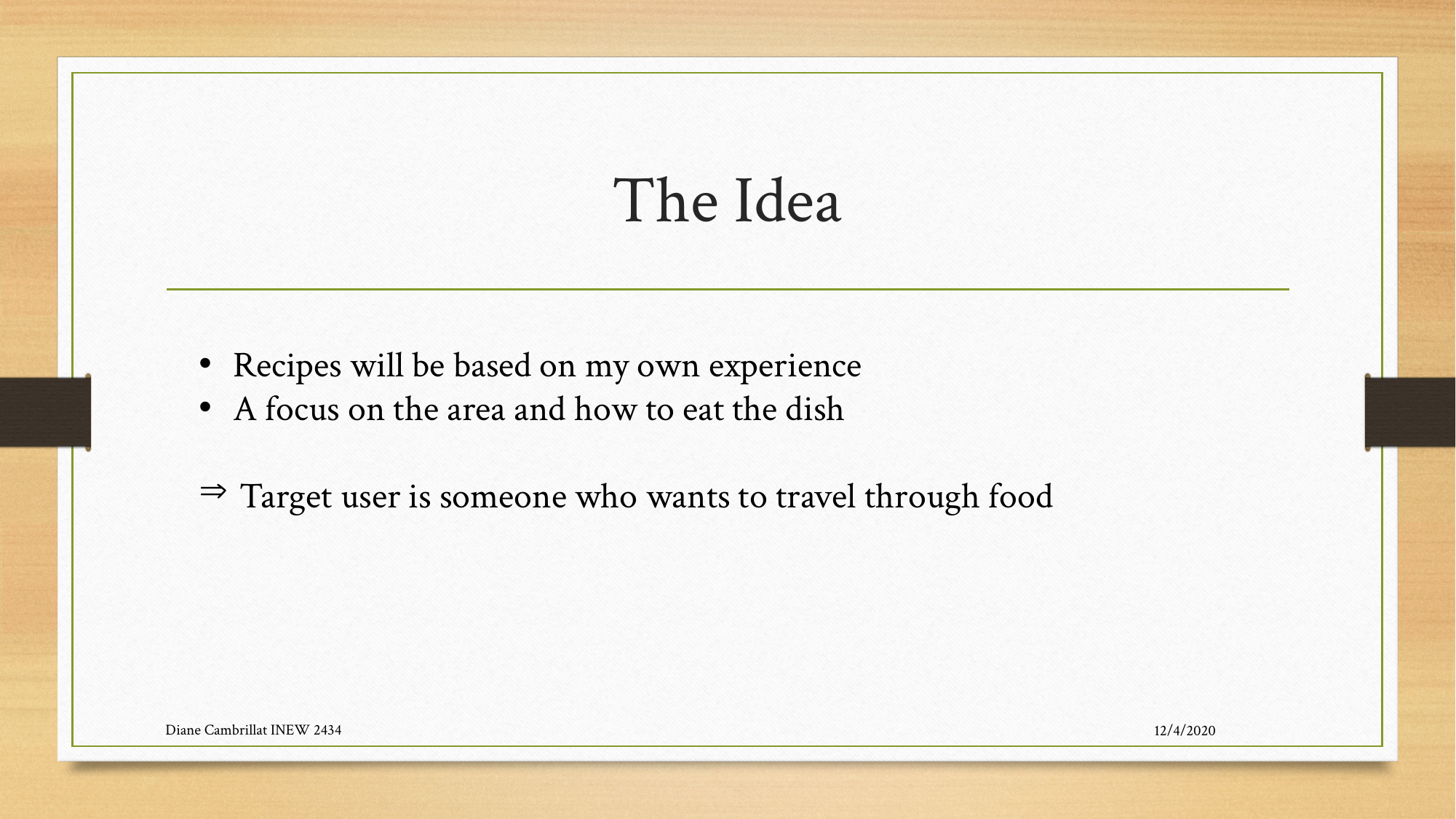

# The Idea
Recipes will be based on my own experience
A focus on the area and how to eat the dish

Target user is someone who wants to travel through food
Diane Cambrillat INEW 2434
12/4/2020